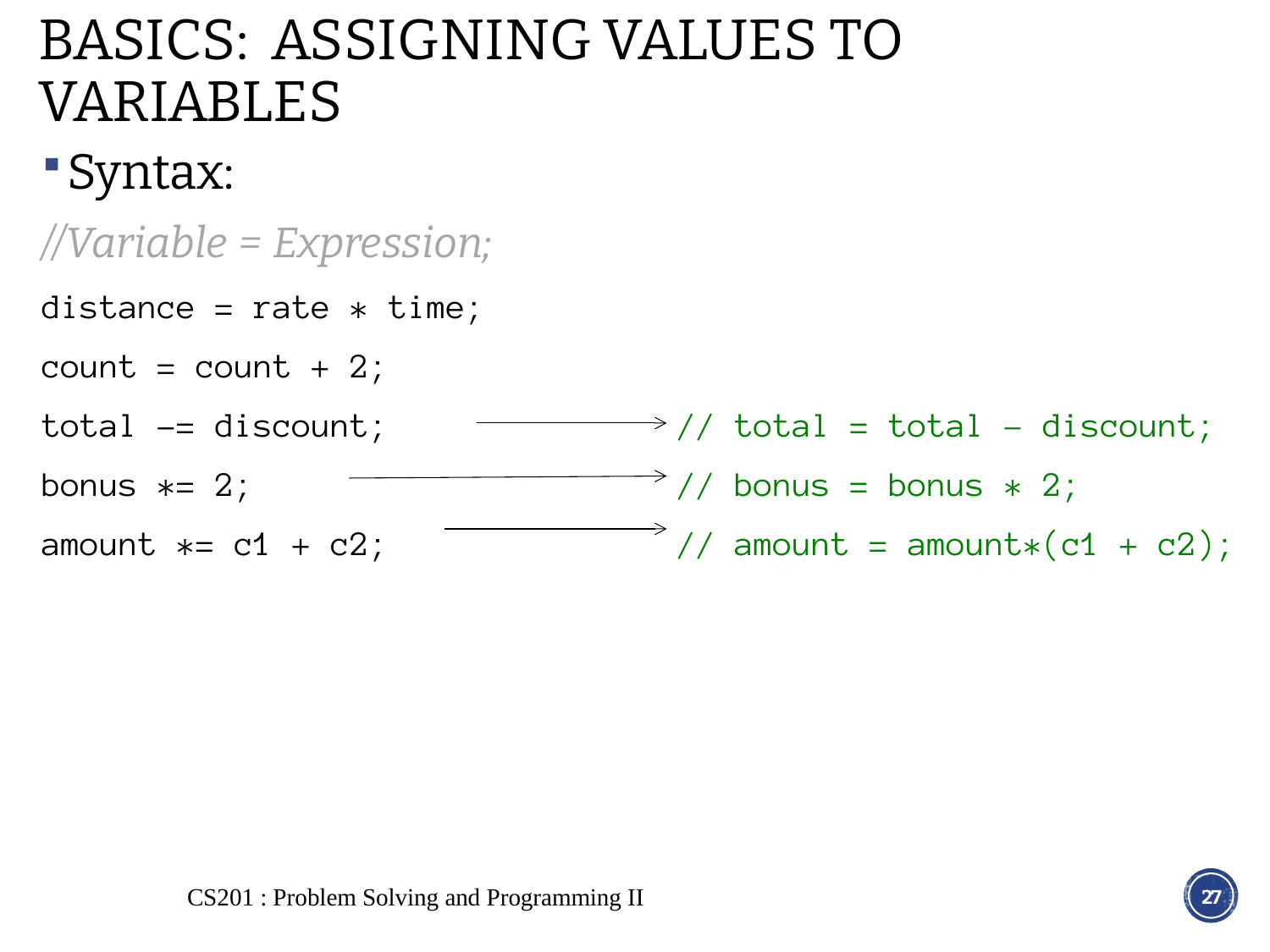

# BASICS:  Assigning values to variables
Syntax:
//Variable = Expression;
distance = rate * time;
count = count + 2;
total -= discount;            	// total = total – discount;
bonus *= 2;     			// bonus = bonus * 2;
amount *= c1 + c2;  		// amount = amount*(c1 + c2);

CS201 : Problem Solving and Programming II
27